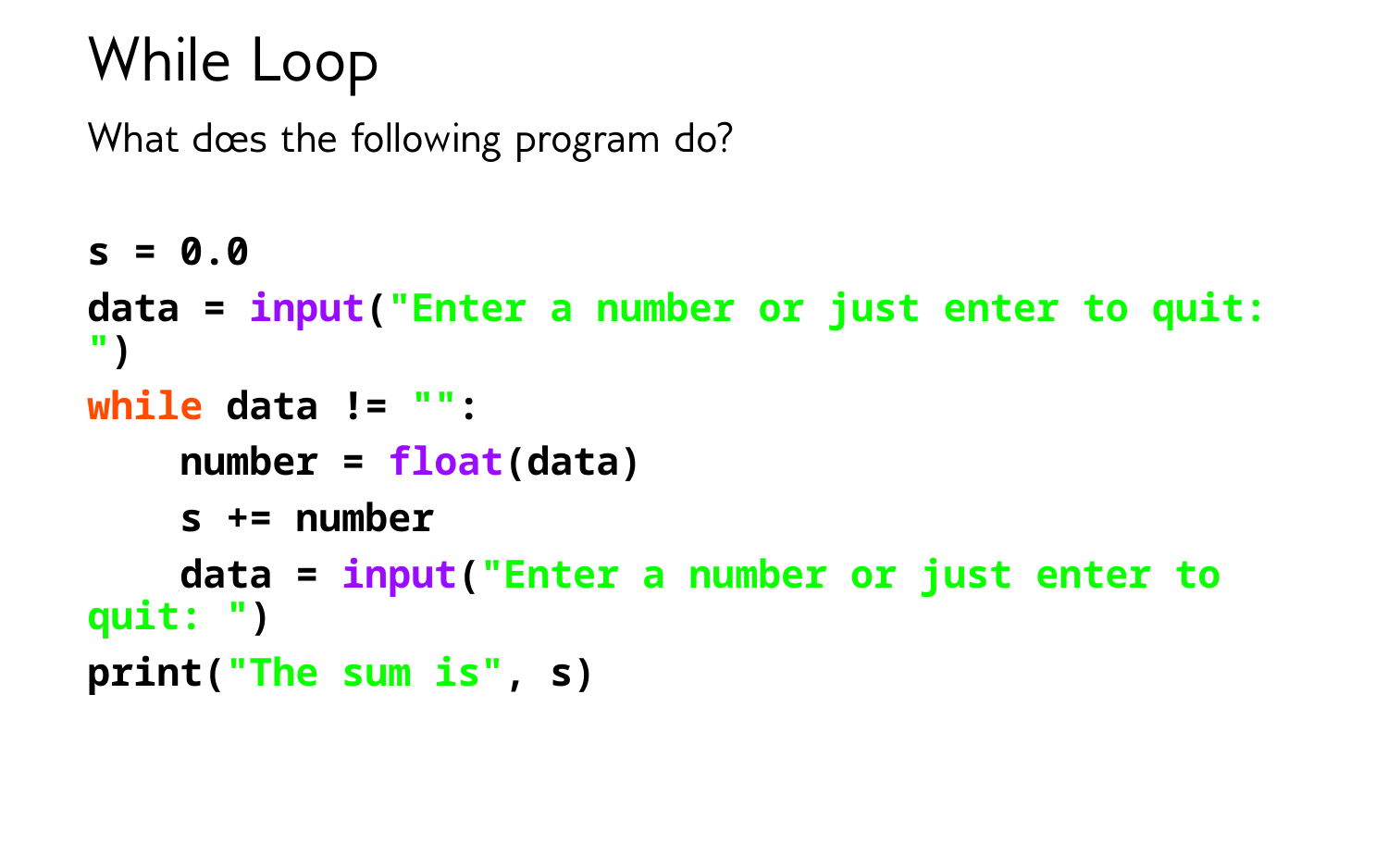

# While Loop
What does the following program do?

s = 0.0
data = input("Enter a number or just enter to quit: ")
while data != "":
    number = float(data)
    s += number
    data = input("Enter a number or just enter to quit: ")
print("The sum is", s)